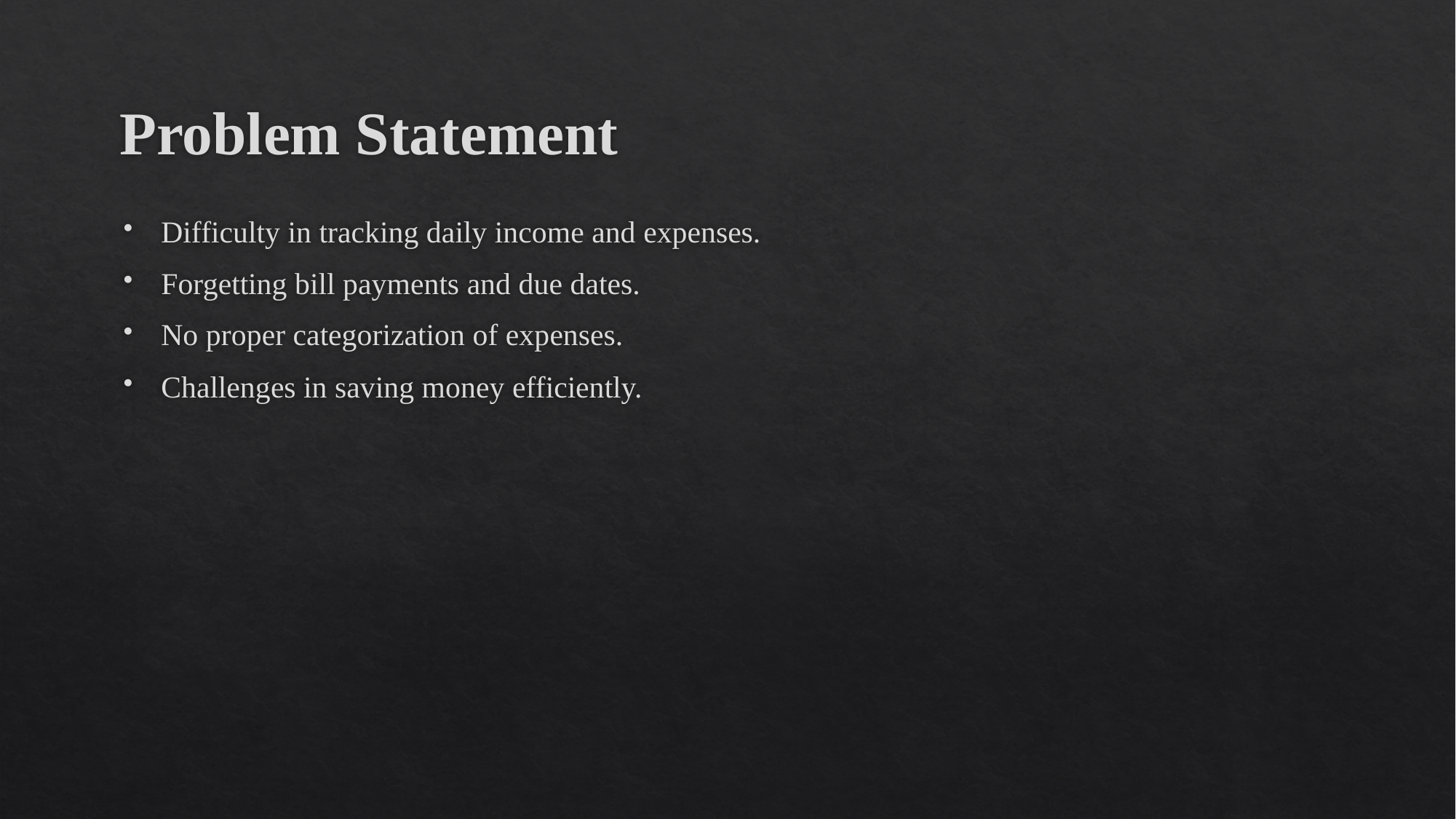

# Problem Statement
Difficulty in tracking daily income and expenses.
Forgetting bill payments and due dates.
No proper categorization of expenses.
Challenges in saving money efficiently.